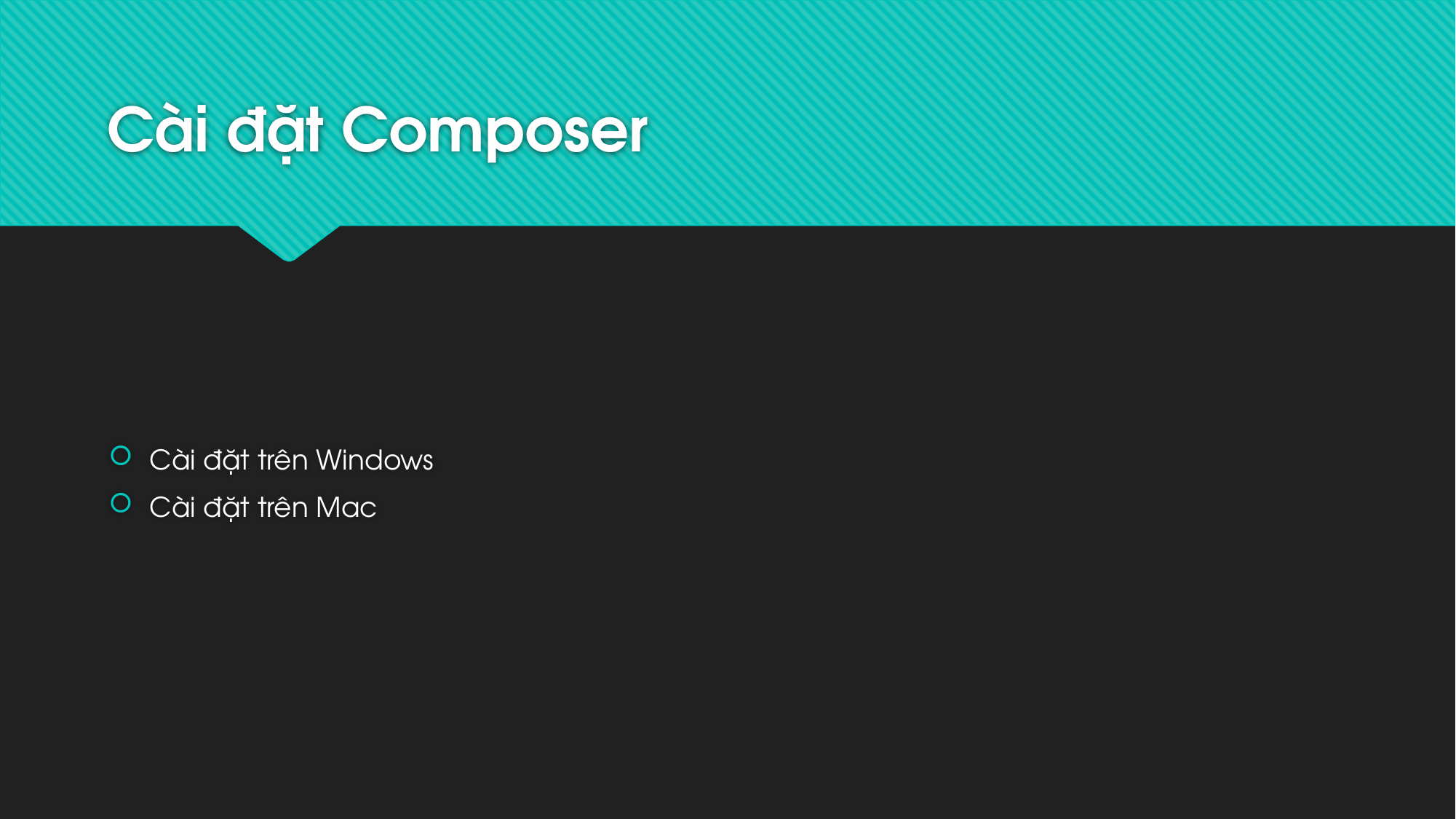

# Cài đặt Composer
Cài đặt trên Windows
Cài đặt trên Mac